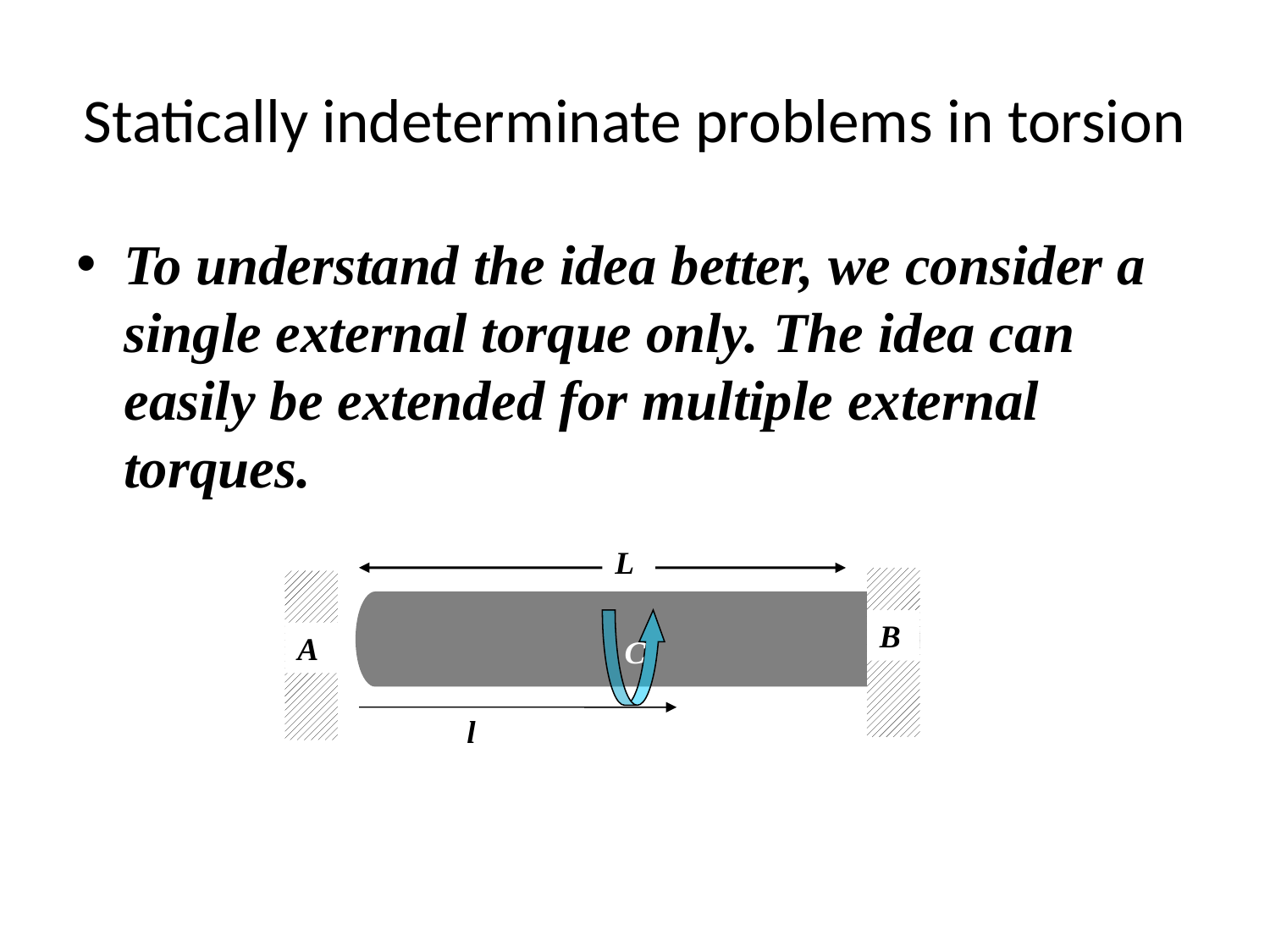

# Statically indeterminate problems in torsion
To understand the idea better, we consider a single external torque only. The idea can easily be extended for multiple external torques.

L

B
A
C
l